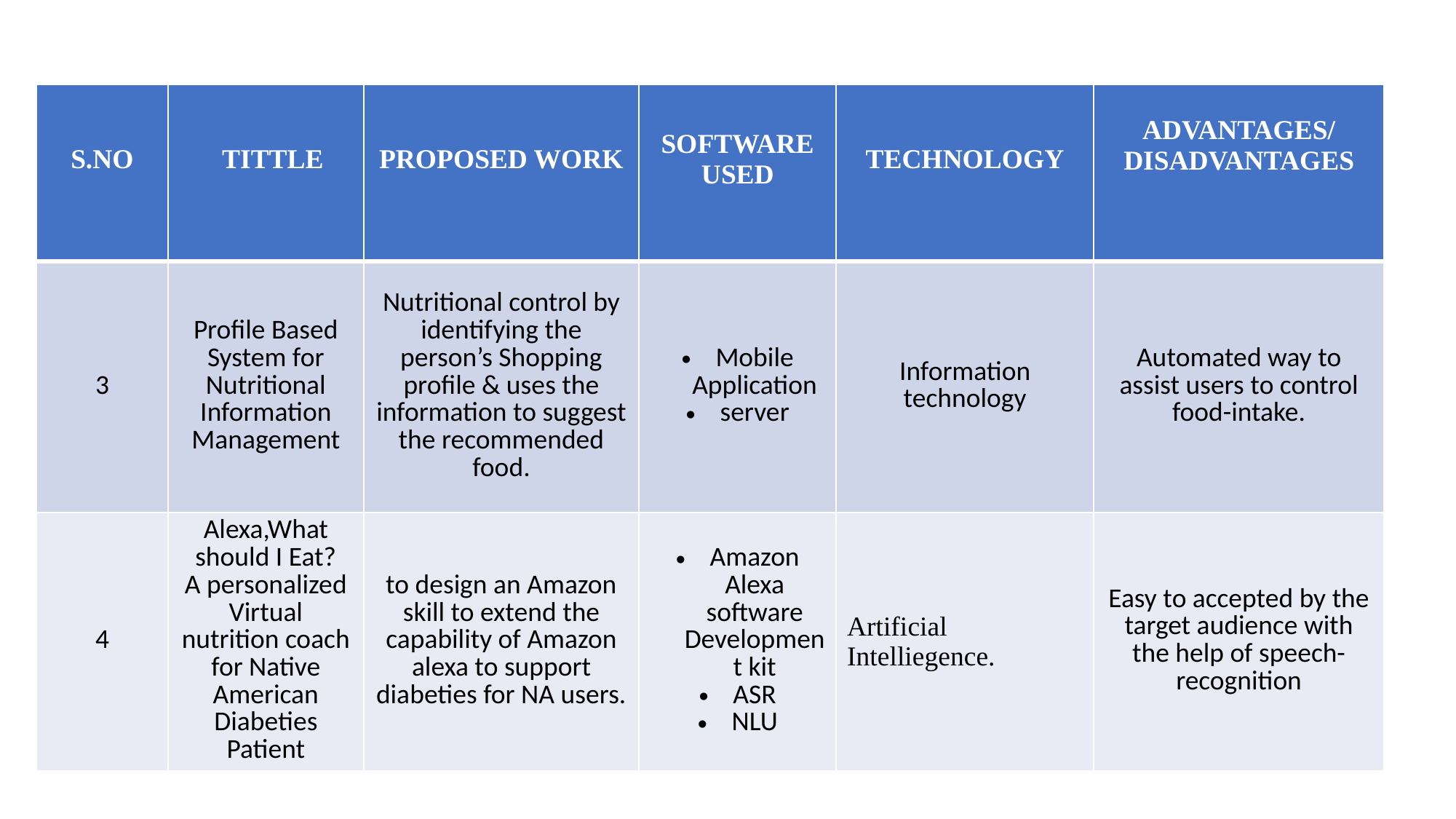

| S.NO | TITTLE | PROPOSED WORK | SOFTWARE USED | TECHNOLOGY | ADVANTAGES/ DISADVANTAGES |
| --- | --- | --- | --- | --- | --- |
| 3 | Profile Based System for Nutritional Information Management | Nutritional control by identifying the person’s Shopping profile & uses the information to suggest the recommended food. | Mobile Application server | Information technology | Automated way to assist users to control food-intake. |
| 4 | Alexa,What should I Eat? A personalized Virtual nutrition coach for Native American Diabeties Patient | to design an Amazon skill to extend the capability of Amazon alexa to support diabeties for NA users. | Amazon Alexa software Development kit ASR NLU | Artificial Intelliegence. | Easy to accepted by the target audience with the help of speech-recognition |